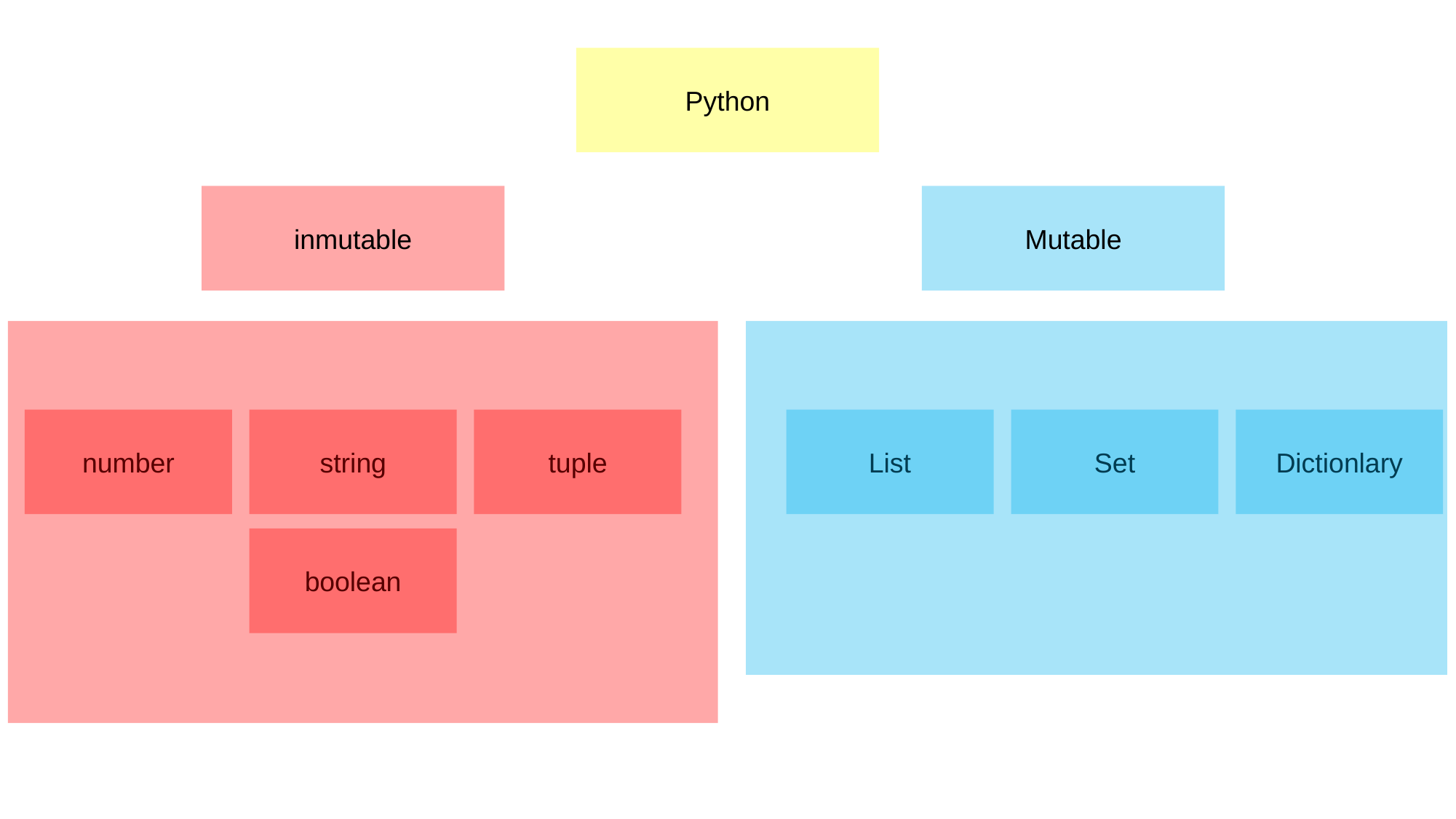

Python
inmutable
Mutable

number
string
tuple
List
Set
Dictionlary
boolean